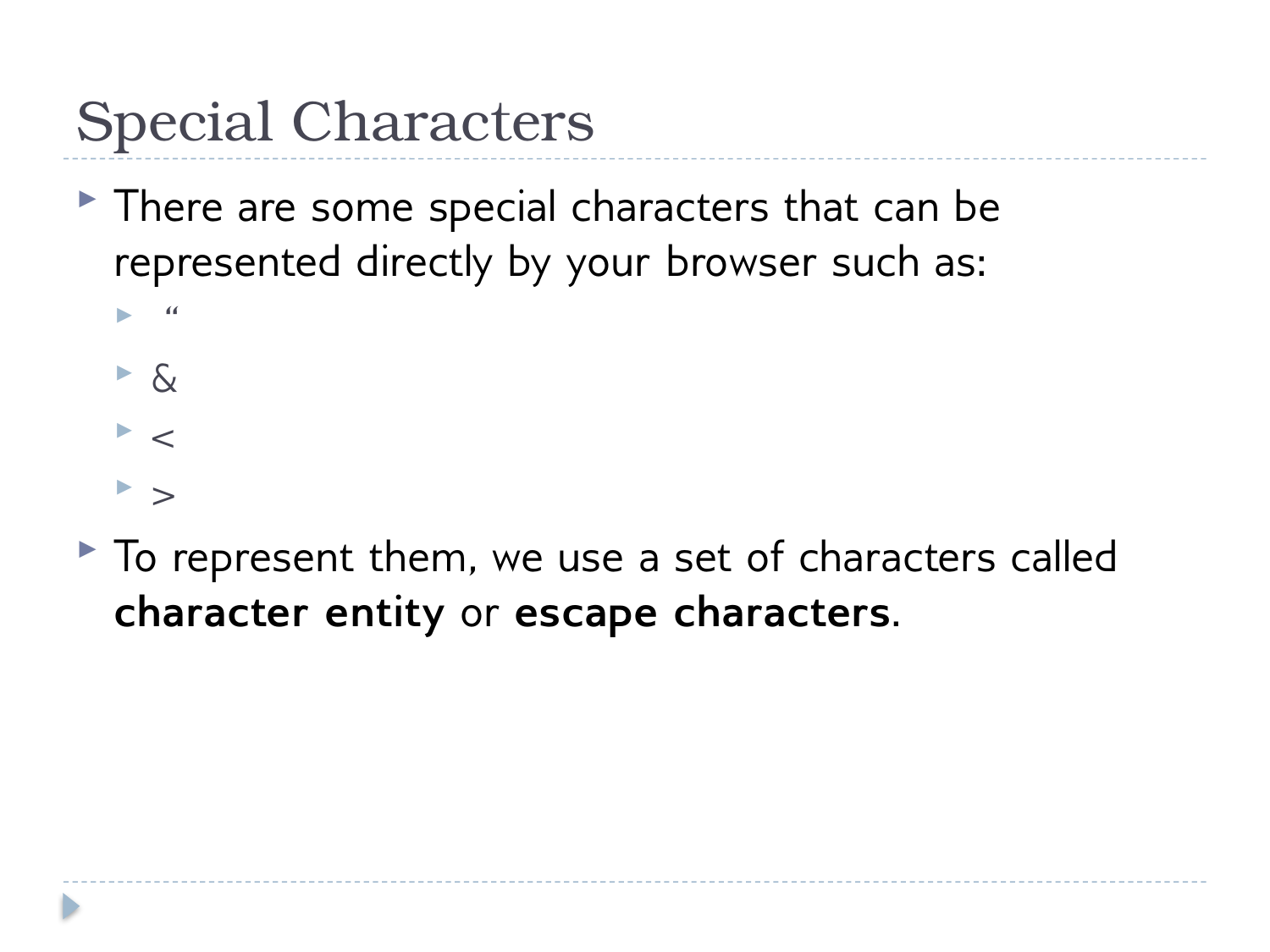

# Special Characters
There are some special characters that can be represented directly by your browser such as:
 “
&
<
>
To represent them, we use a set of characters called character entity or escape characters.